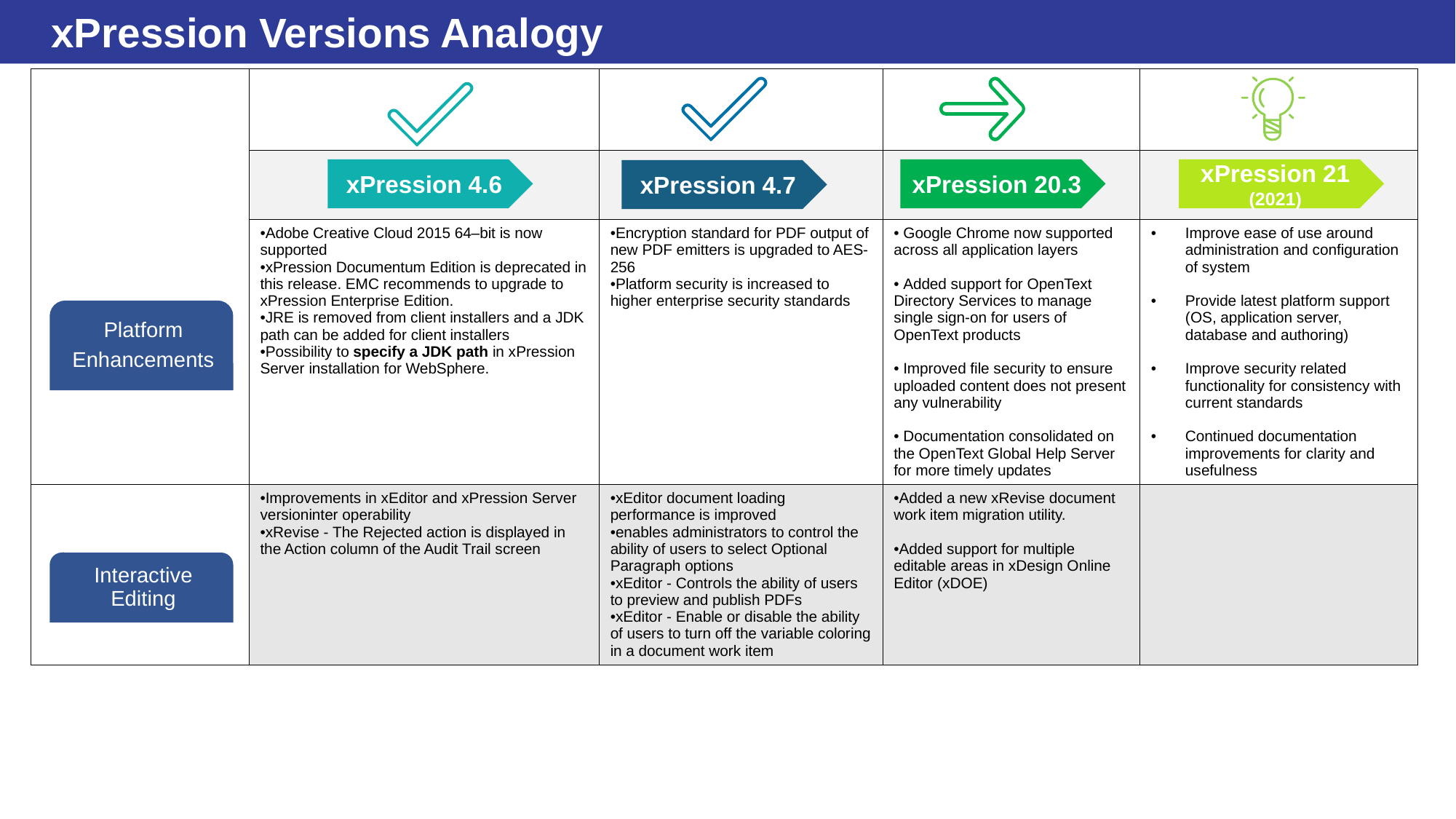

xPression Versions Analogy
|  |  |  |  |  |
| --- | --- | --- | --- | --- |
|  |  |  |  |  |
|  | Adobe Creative Cloud 2015 64–bit is now supported​ xPression Documentum Edition is deprecated in this release. EMC recommends to upgrade to xPression Enterprise Edition. JRE is removed from client installers and a JDK path can be added for client installers​ Possibility to specify a JDK path in xPression Server installation for WebSphere. | Encryption standard for PDF output of new PDF emitters is upgraded to AES-256 ​ Platform security is increased to higher enterprise security standards | • Google Chrome now supported across all application layers • Added support for OpenText Directory Services to manage single sign-on for users of OpenText products • Improved file security to ensure uploaded content does not present any vulnerability • Documentation consolidated on the OpenText Global Help Server for more timely updates | Improve ease of use around administration and configuration of system Provide latest platform support (OS, application server, database and authoring) Improve security related functionality for consistency with current standards Continued documentation improvements for clarity and usefulness |
|  | Improvements in xEditor and xPression Server versioninter operability​ xRevise - The Rejected action is displayed in the Action column of the Audit Trail screen​ | xEditor document loading performance is improved ​ enables administrators to control the ability of users to select Optional Paragraph options ​ xEditor - Controls the ability of users to preview and publish PDFs ​ xEditor - Enable or disable the ability of users to turn off the variable coloring in a document work item | Added a new xRevise document work item migration utility. Added support for multiple editable areas in xDesign Online Editor (xDOE) |  |

xPression 4.6
xPression 20.3
xPression 21
(2021)
xPression 4.7

Platform
Enhancements

Interactive Editing